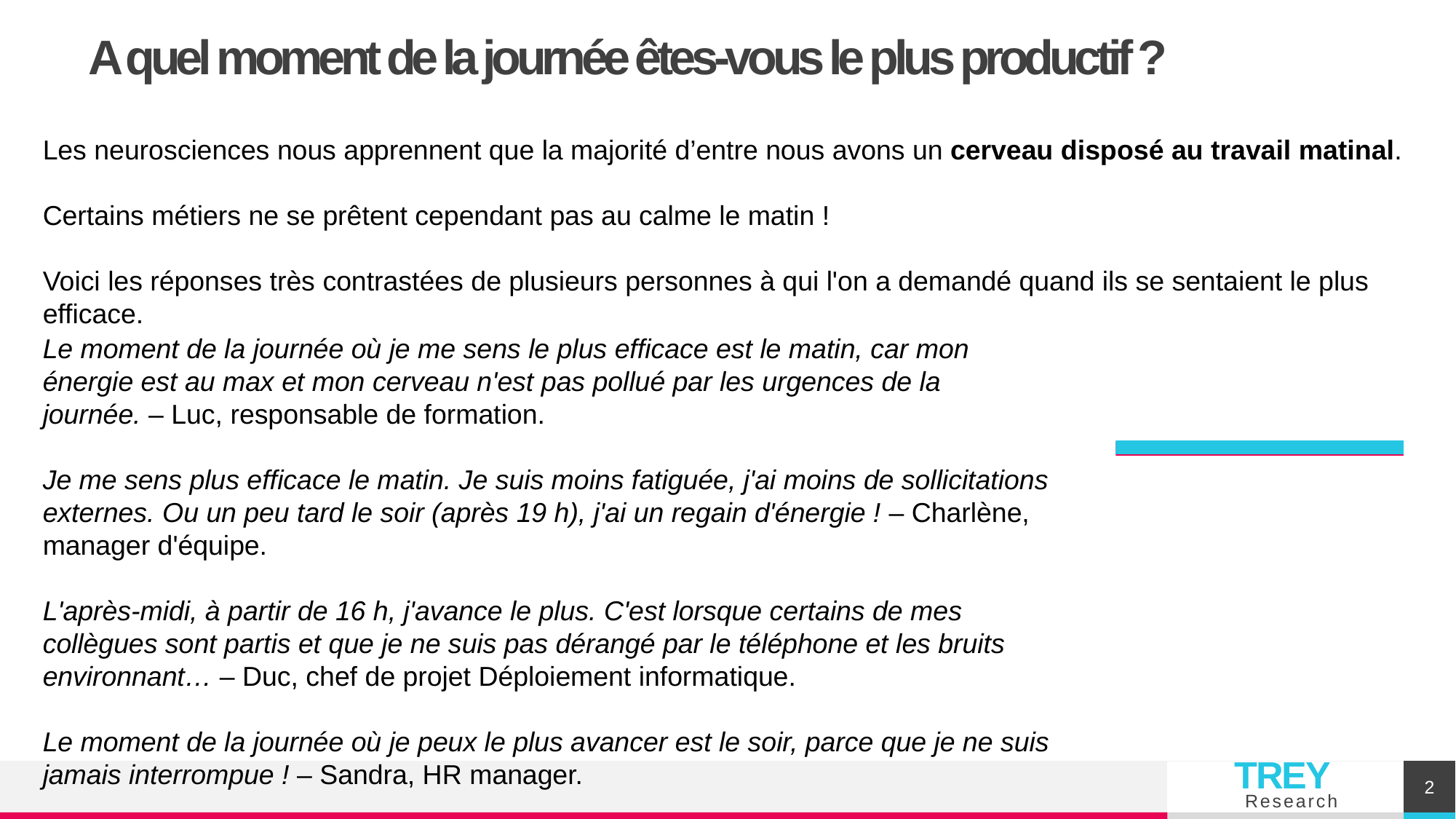

# A quel moment de la journée êtes-vous le plus productif ?
Les neurosciences nous apprennent que la majorité d’entre nous avons un cerveau disposé au travail matinal.

Certains métiers ne se prêtent cependant pas au calme le matin !

Voici les réponses très contrastées de plusieurs personnes à qui l'on a demandé quand ils se sentaient le plus efficace.
Le moment de la journée où je me sens le plus efficace est le matin, car mon énergie est au max et mon cerveau n'est pas pollué par les urgences de la journée. – Luc, responsable de formation.

Je me sens plus efficace le matin. Je suis moins fatiguée, j'ai moins de sollicitations externes. Ou un peu tard le soir (après 19 h), j'ai un regain d'énergie ! – Charlène, manager d'équipe.

L'après-midi, à partir de 16 h, j'avance le plus. C'est lorsque certains de mes collègues sont partis et que je ne suis pas dérangé par le téléphone et les bruits environnant… – Duc, chef de projet Déploiement informatique.

Le moment de la journée où je peux le plus avancer est le soir, parce que je ne suis jamais interrompue ! – Sandra, HR manager.

2